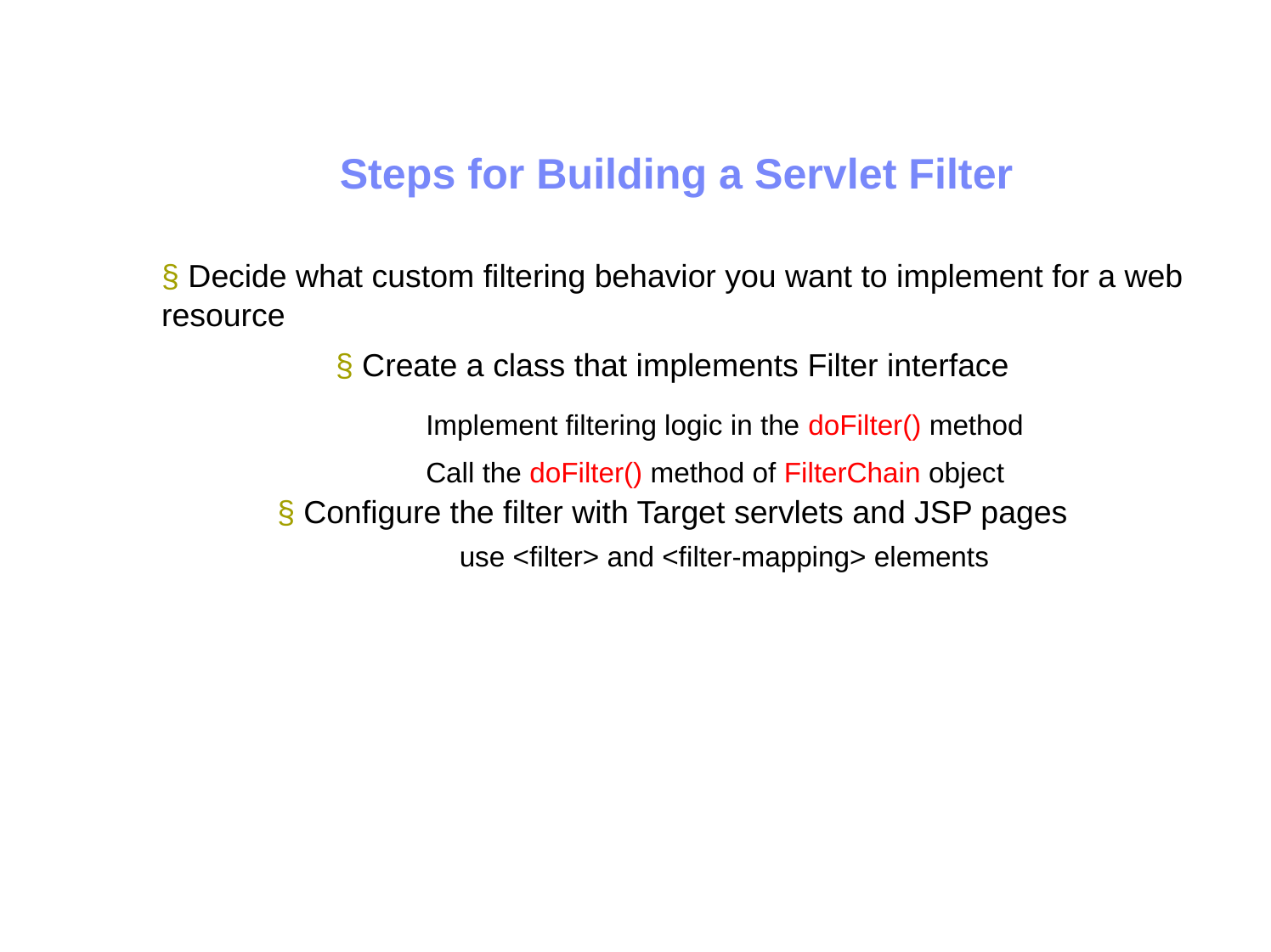

Antrix Consultancy Services

Steps for Building a Servlet Filter

§ Decide what custom filtering behavior you want to implement for a web
resource

§ Create a class that implements Filter interface

Implement filtering logic in the doFilter() method
Call the doFilter() method of FilterChain object

§ Configure the filter with Target servlets and JSP pages

use <filter> and <filter-mapping> elements

Madhusudhanan.P.K.